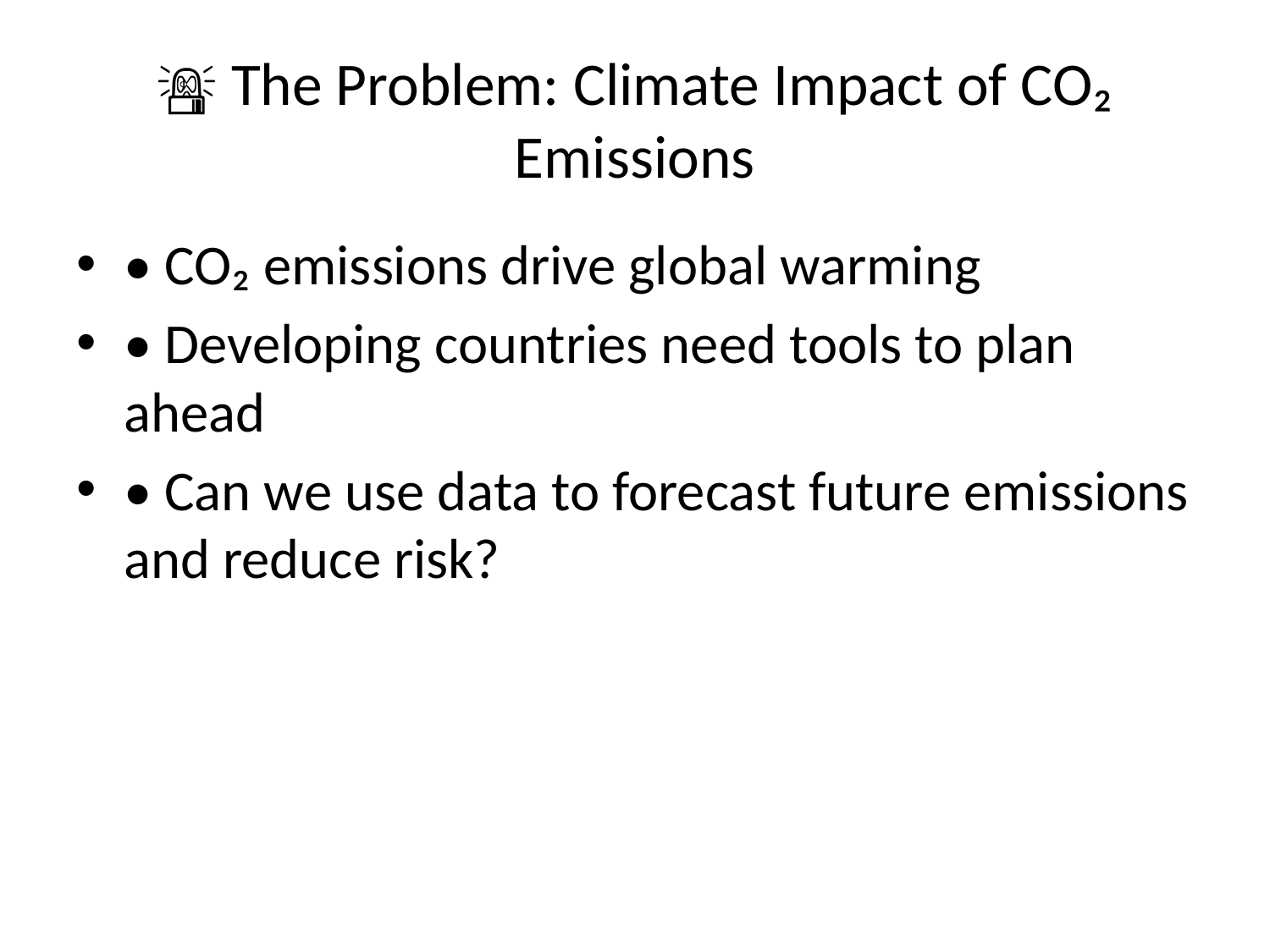

# 🚨 The Problem: Climate Impact of CO₂ Emissions
• CO₂ emissions drive global warming
• Developing countries need tools to plan ahead
• Can we use data to forecast future emissions and reduce risk?